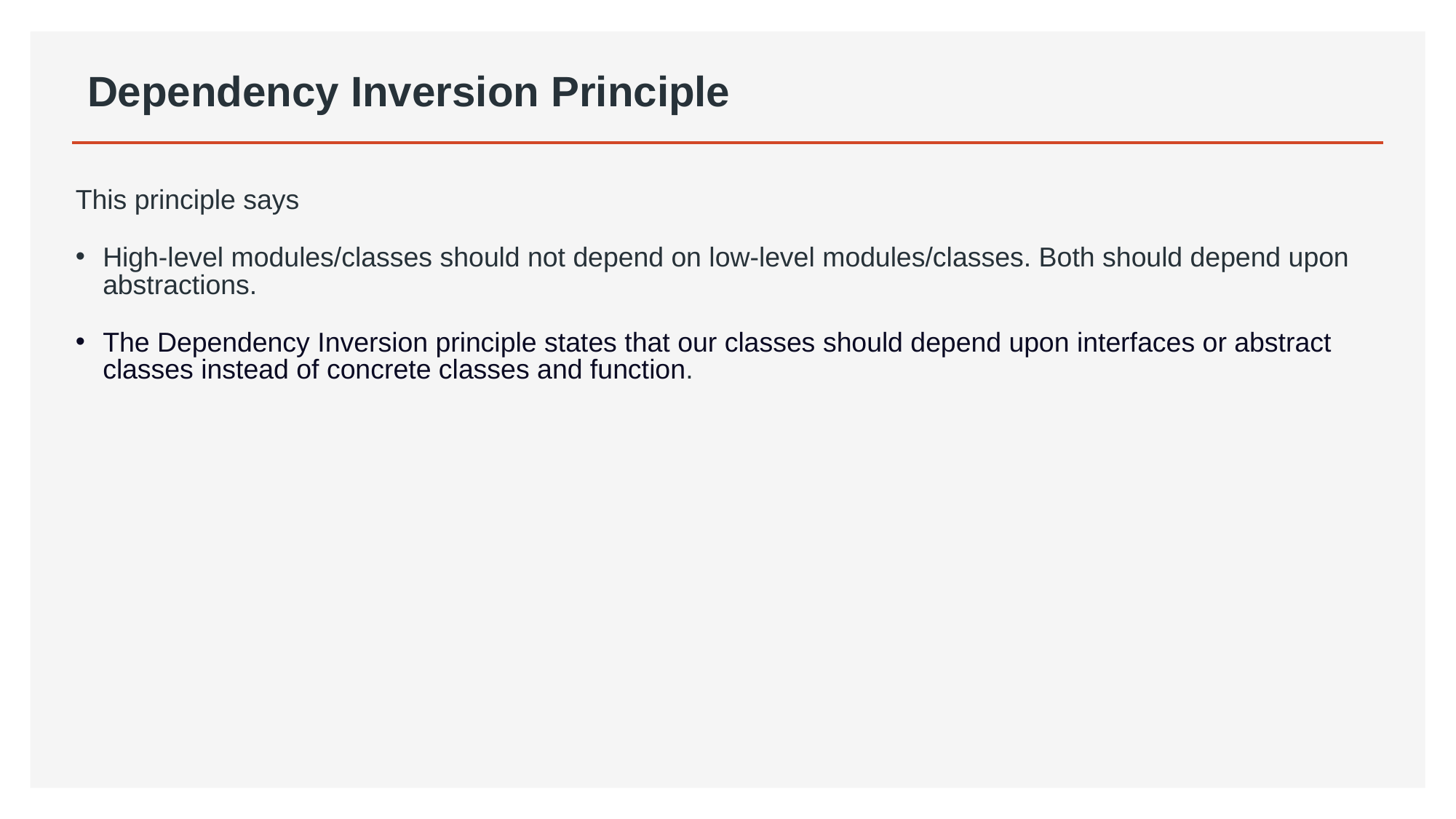

# Dependency Inversion Principle
This principle says
High-level modules/classes should not depend on low-level modules/classes. Both should depend upon abstractions.
The Dependency Inversion principle states that our classes should depend upon interfaces or abstract classes instead of concrete classes and function.